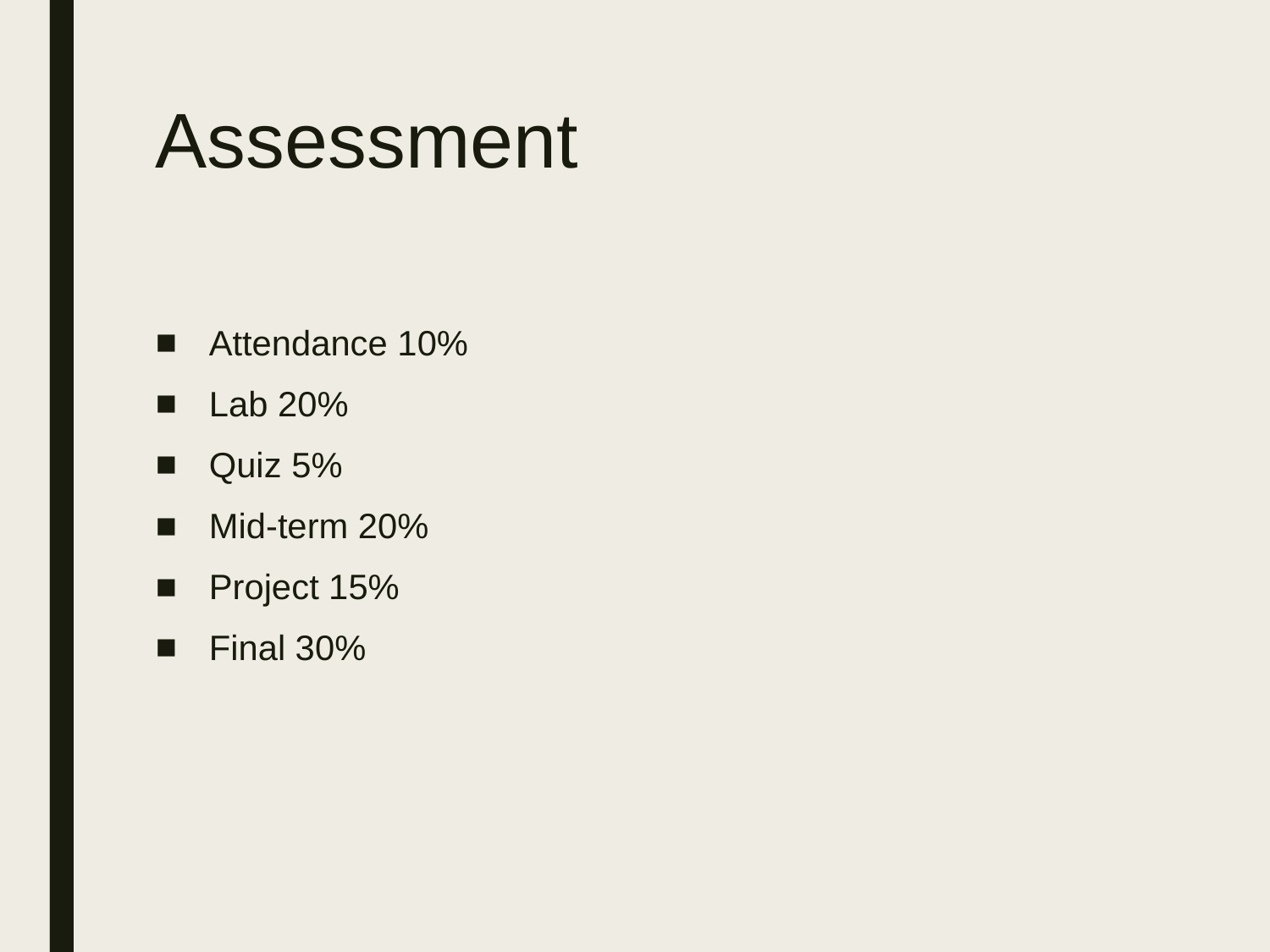

# Assessment
Attendance 10%
Lab 20%
Quiz 5%
Mid-term 20%
Project 15%
Final 30%